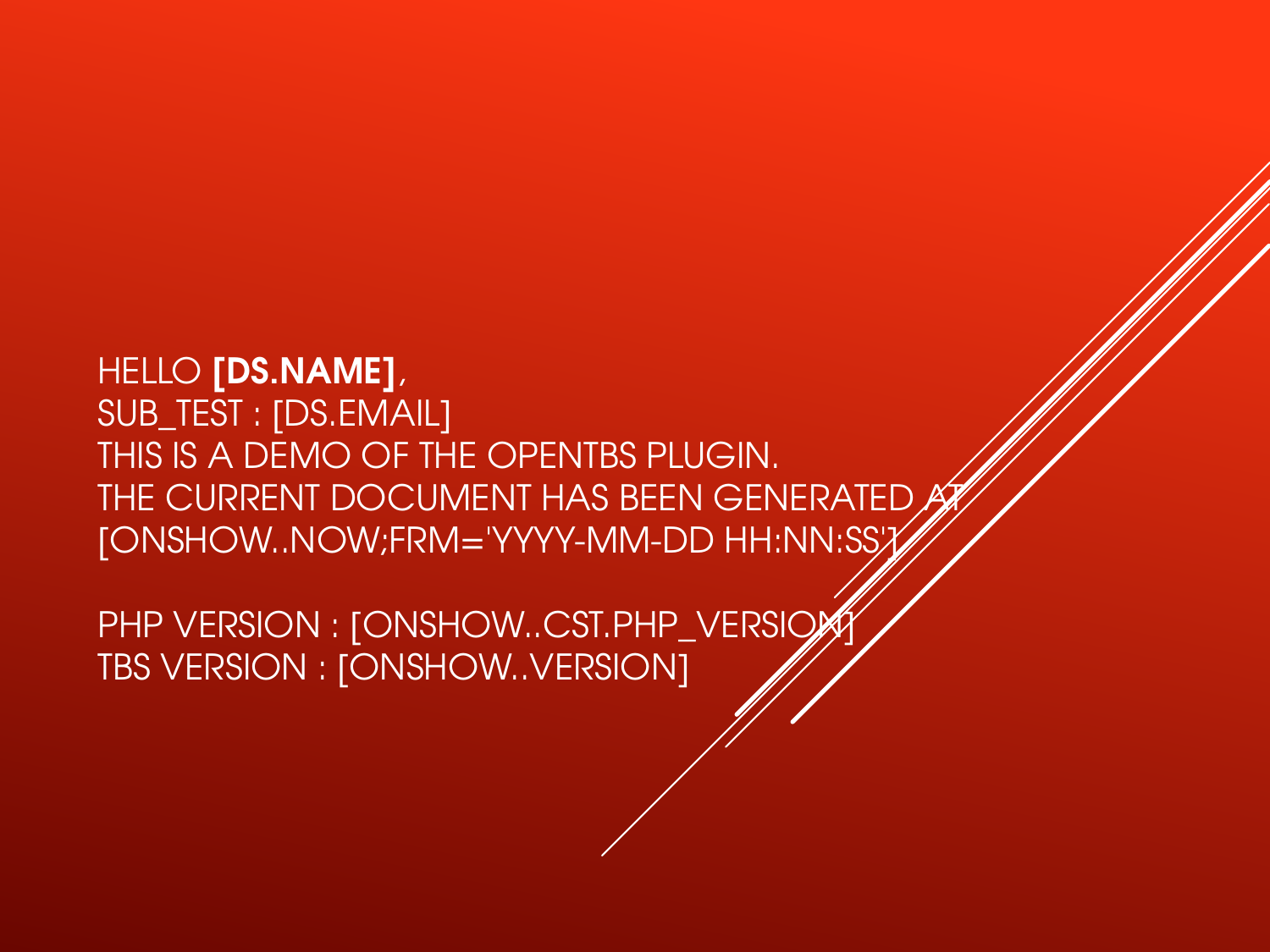

# Hello [ds.name], Sub_TEST : [ds.email] This is a demo of the OpenTBS plugin. The current document has been generated at [onshow..now;frm='yyyy-mm-dd hh:nn:ss'] PHP version : [onshow..cst.PHP_VERSION] TBS version : [onshow..version]